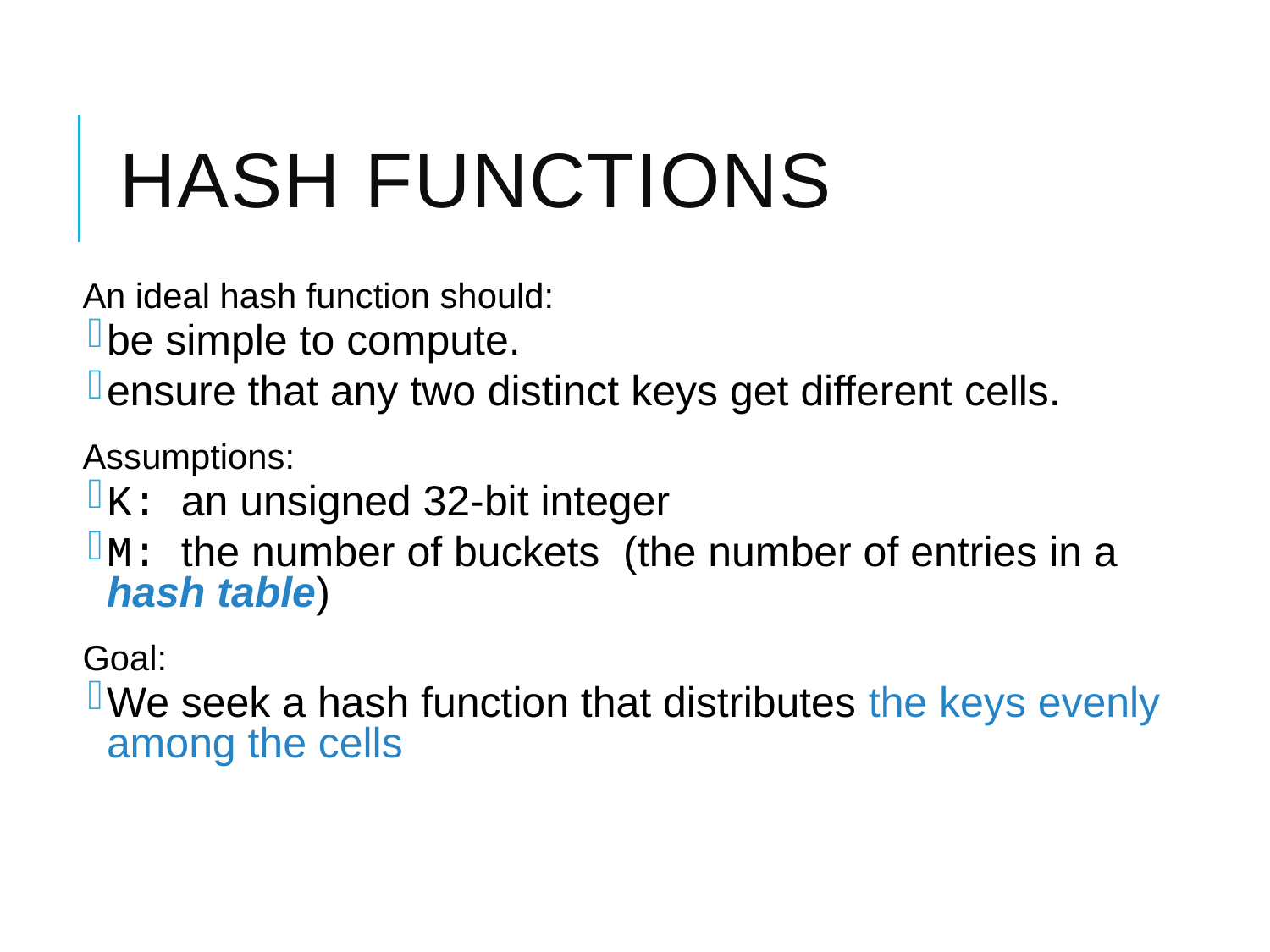

# Hash Functions
An ideal hash function should:
be simple to compute.
ensure that any two distinct keys get different cells.
Assumptions:
K:  an unsigned 32-bit integer
M:  the number of buckets  (the number of entries in a hash table)
Goal:
We seek a hash function that distributes the keys evenly among the cells